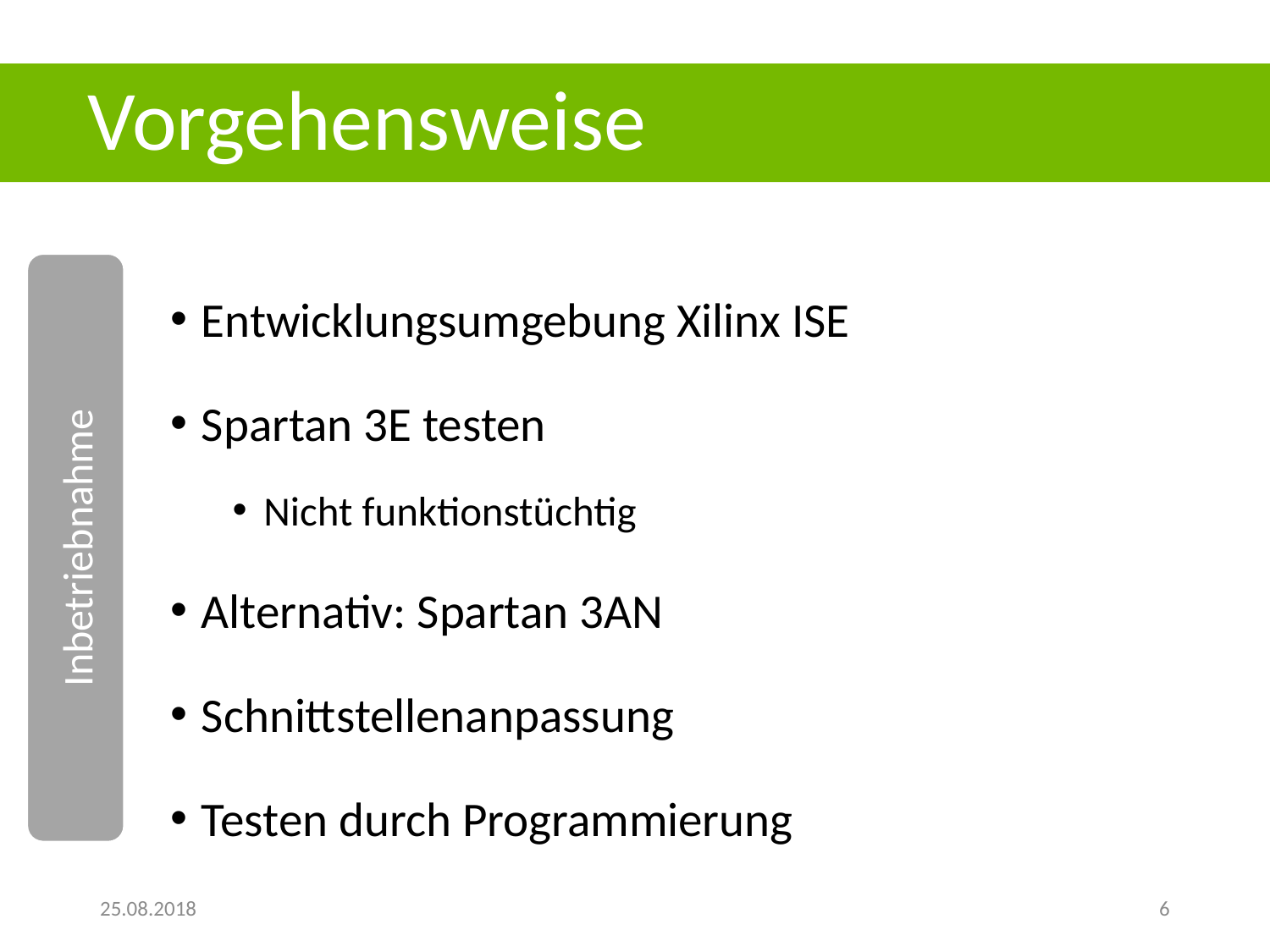

# Vorgehensweise
Entwicklungsumgebung Xilinx ISE
Spartan 3E testen
Nicht funktionstüchtig
Alternativ: Spartan 3AN
Schnittstellenanpassung
Testen durch Programmierung
Inbetriebnahme
25.08.2018
6